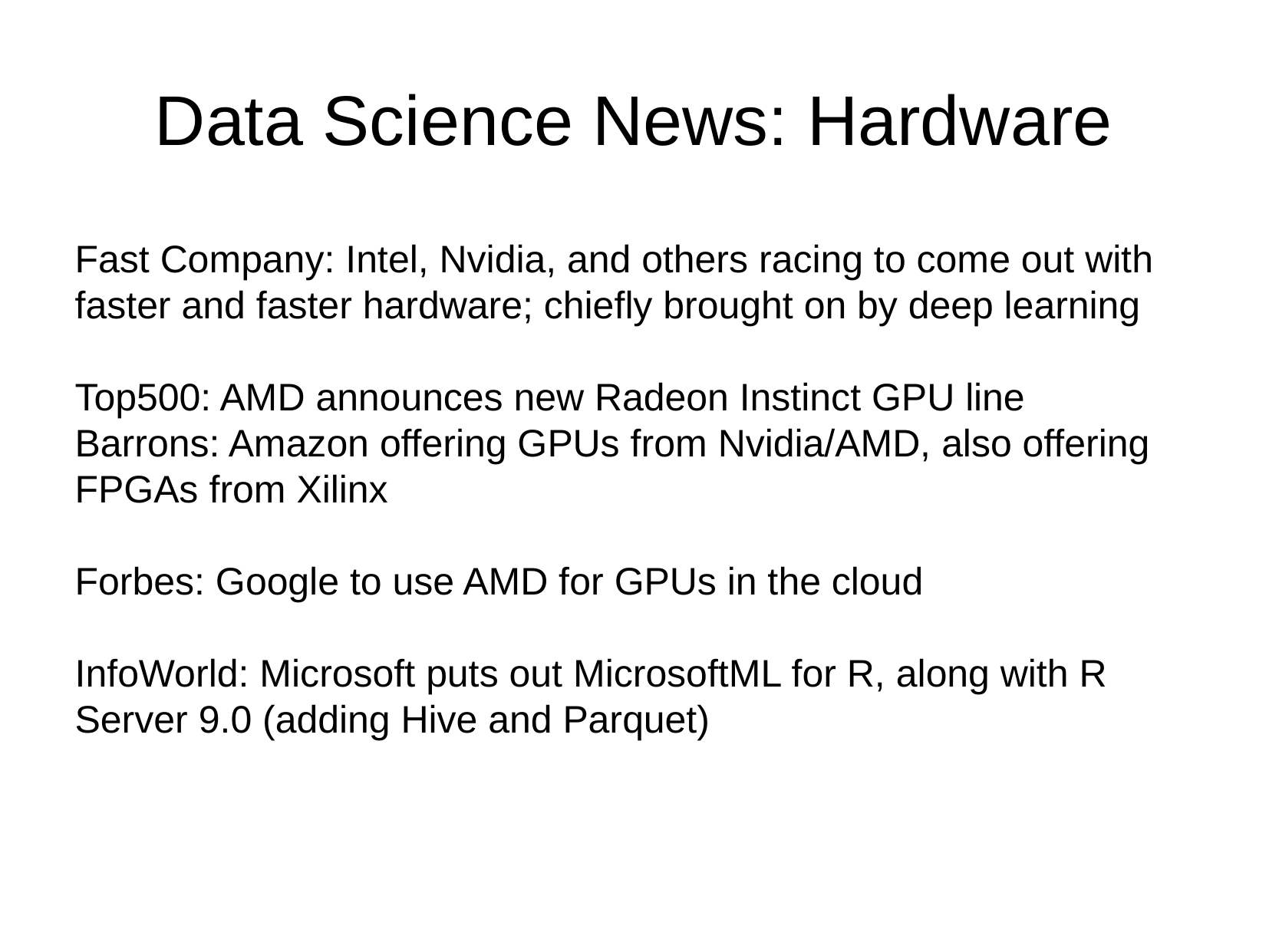

# Data Science News: Hardware
Fast Company: Intel, Nvidia, and others racing to come out with faster and faster hardware; chiefly brought on by deep learning

Top500: AMD announces new Radeon Instinct GPU line
Barrons: Amazon offering GPUs from Nvidia/AMD, also offering FPGAs from Xilinx

Forbes: Google to use AMD for GPUs in the cloud

InfoWorld: Microsoft puts out MicrosoftML for R, along with R Server 9.0 (adding Hive and Parquet)